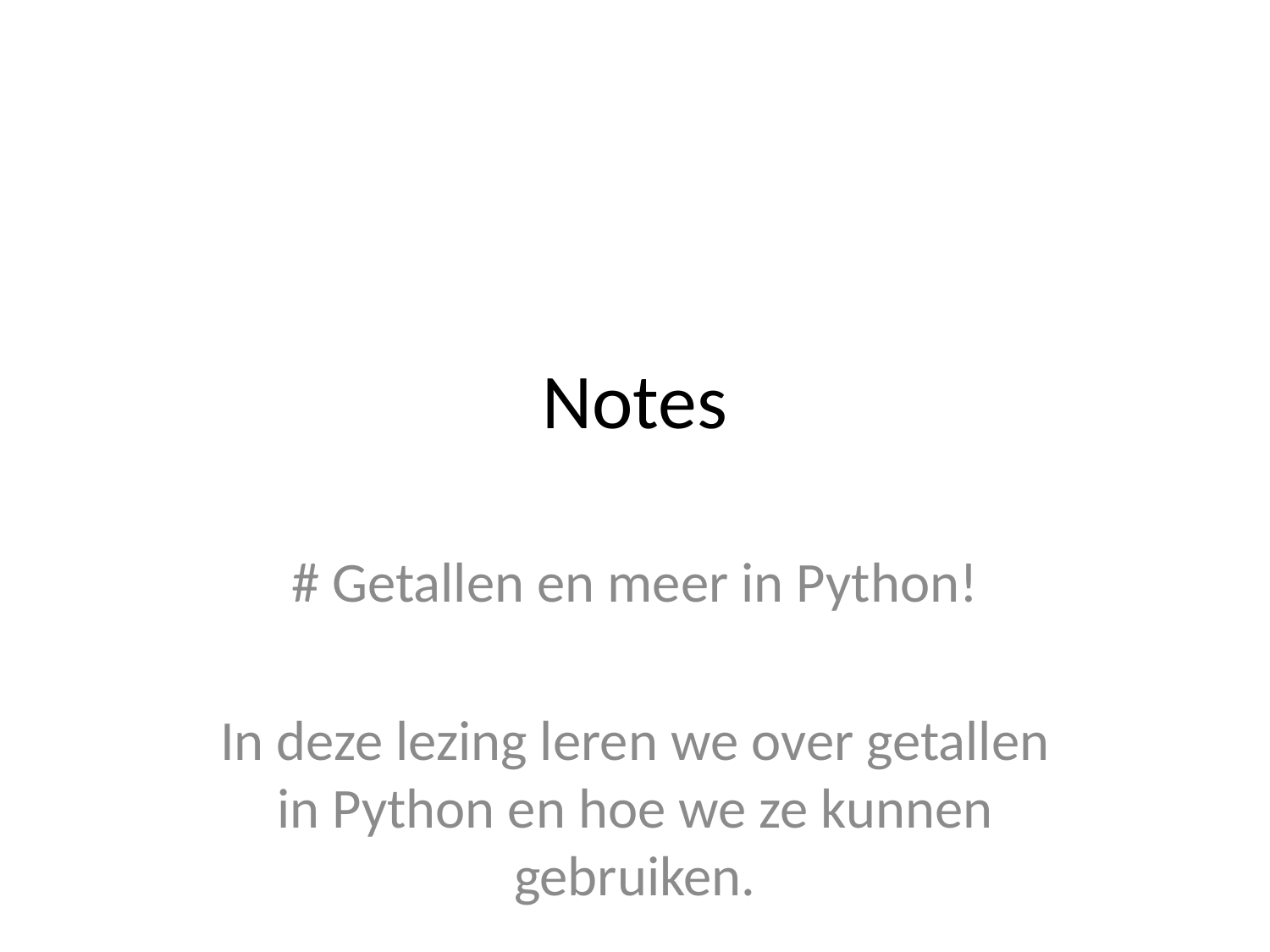

# Notes
# Getallen en meer in Python!

In deze lezing leren we over getallen in Python en hoe we ze kunnen gebruiken.

We leren over de volgende onderwerpen:

     1.) Soorten getallen in Python
     2.) Basis rekenen
     3.) Verschillen tussen klassieke indeling en vloerindeling
     4.) Objecttoewijzing (EN: assignments) in Python